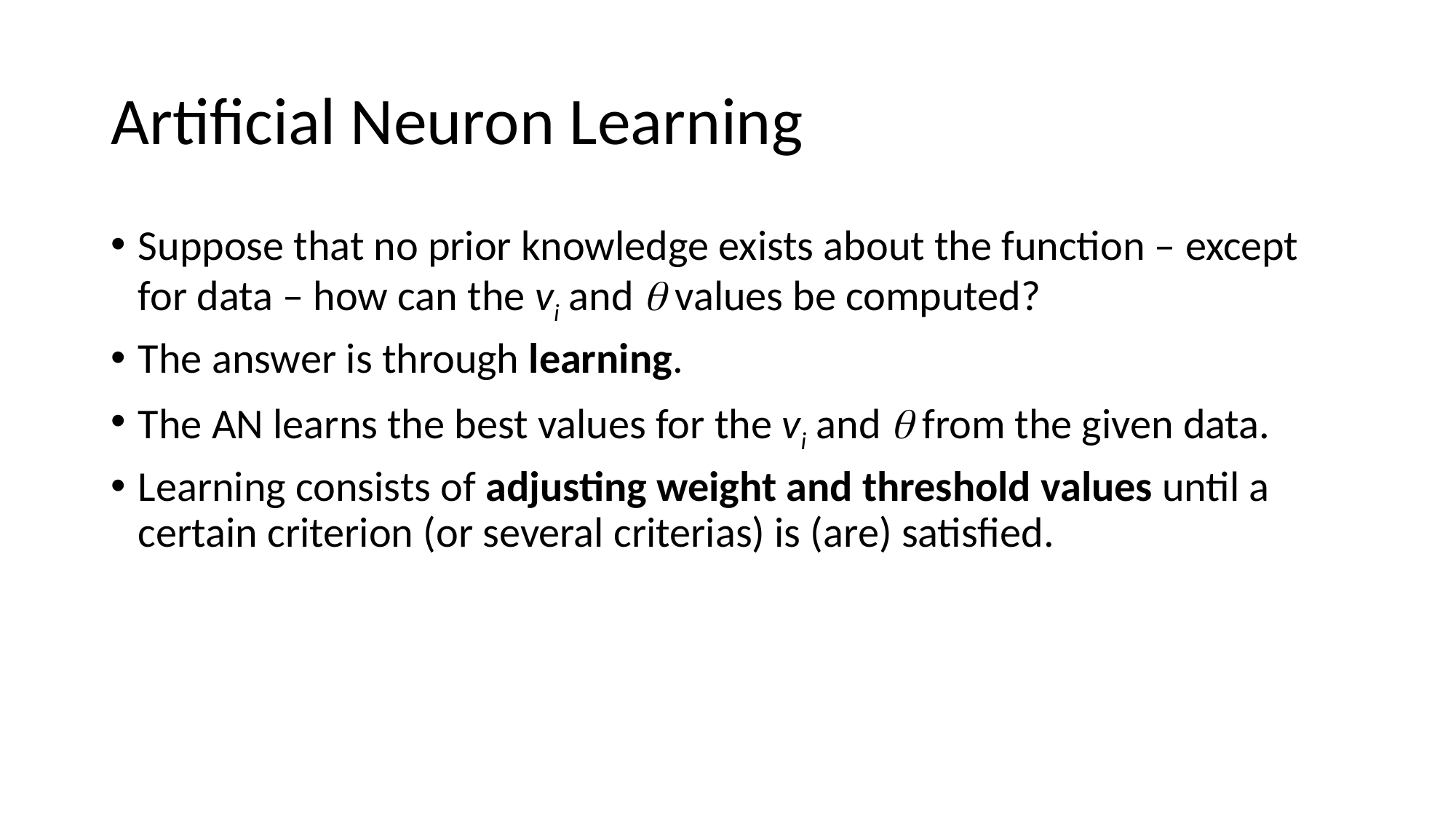

# Artificial Neuron Learning
Suppose that no prior knowledge exists about the function – except for data – how can the vi and θ values be computed?
The answer is through learning.
The AN learns the best values for the vi and θ from the given data.
Learning consists of adjusting weight and threshold values until a certain criterion (or several criterias) is (are) satisfied.